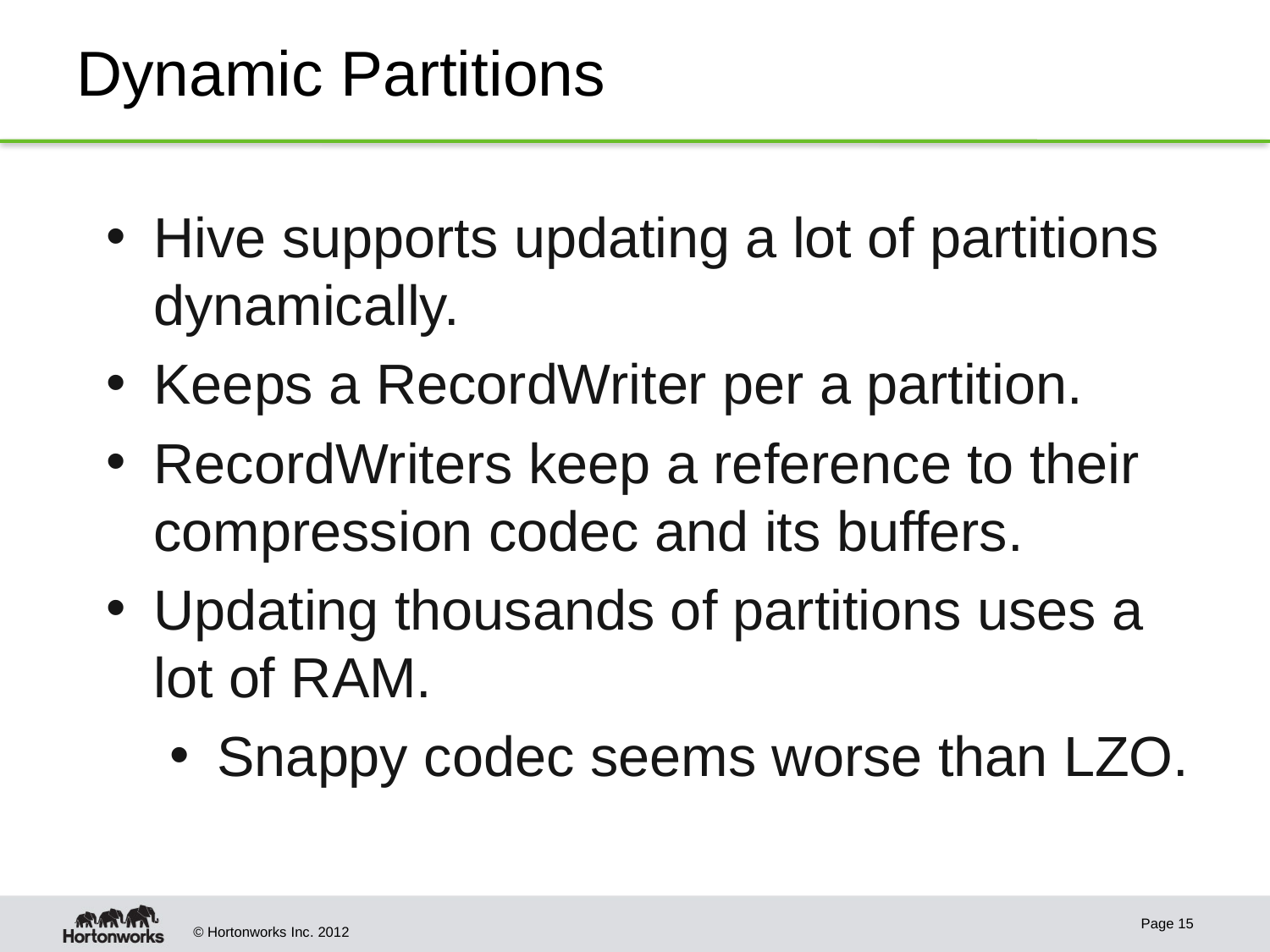

# Dynamic Partitions
Hive supports updating a lot of partitions dynamically.
Keeps a RecordWriter per a partition.
RecordWriters keep a reference to their compression codec and its buffers.
Updating thousands of partitions uses a lot of RAM.
Snappy codec seems worse than LZO.

Page 15